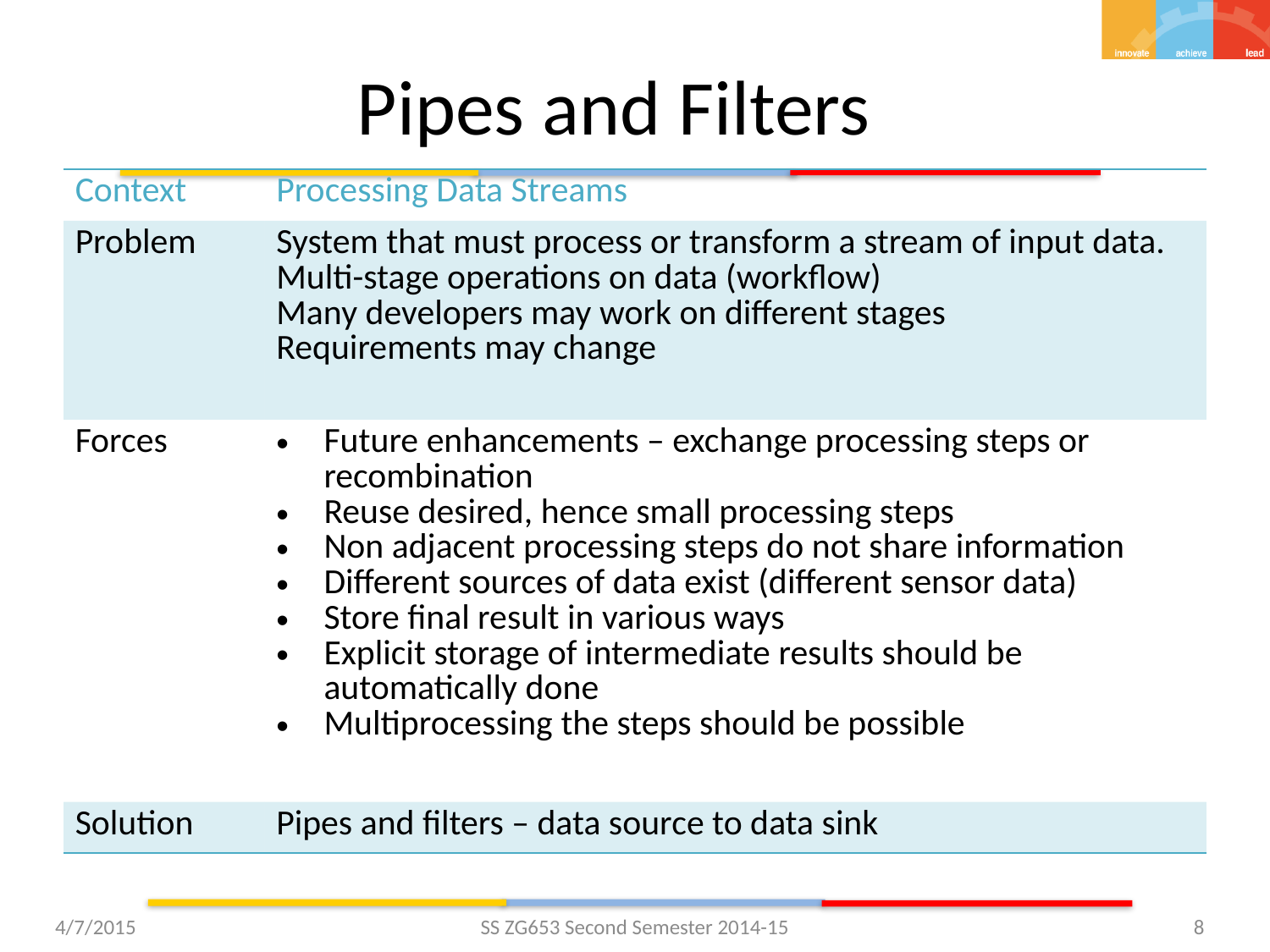

# Pipes and Filters
| Context | Processing Data Streams |
| --- | --- |
| Problem | System that must process or transform a stream of input data. Multi-stage operations on data (workflow) Many developers may work on different stages Requirements may change |
| Forces | Future enhancements – exchange processing steps or recombination Reuse desired, hence small processing steps Non adjacent processing steps do not share information Different sources of data exist (different sensor data) Store final result in various ways Explicit storage of intermediate results should be automatically done Multiprocessing the steps should be possible |
| Solution | Pipes and filters – data source to data sink |
4/7/2015
SS ZG653 Second Semester 2014-15
8